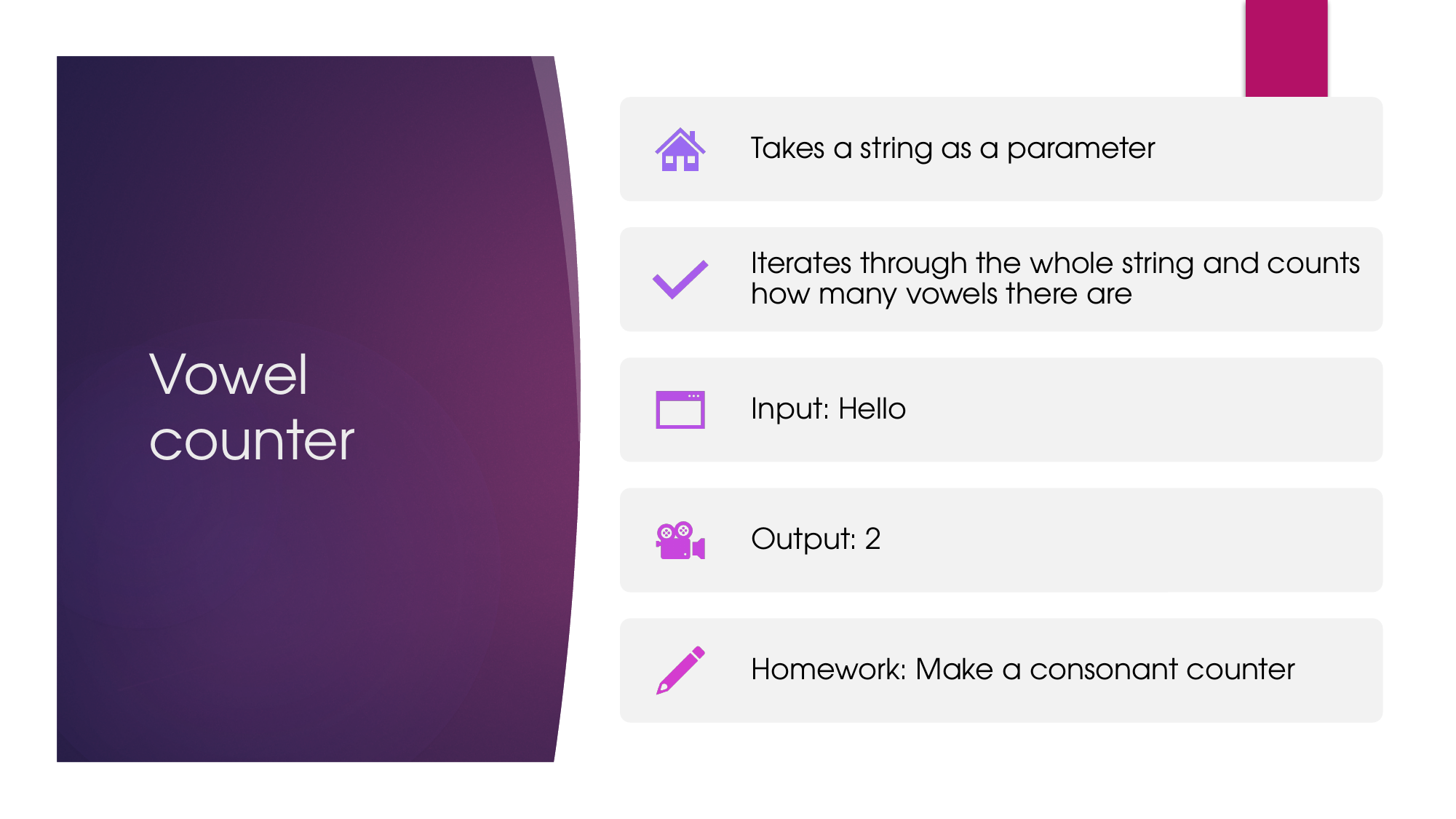

Takes a string as a parameter
Iterates through the whole string and counts how many vowels there are
Input: Hello
Output: 2
Homework: Make a consonant counter
# Vowel counter